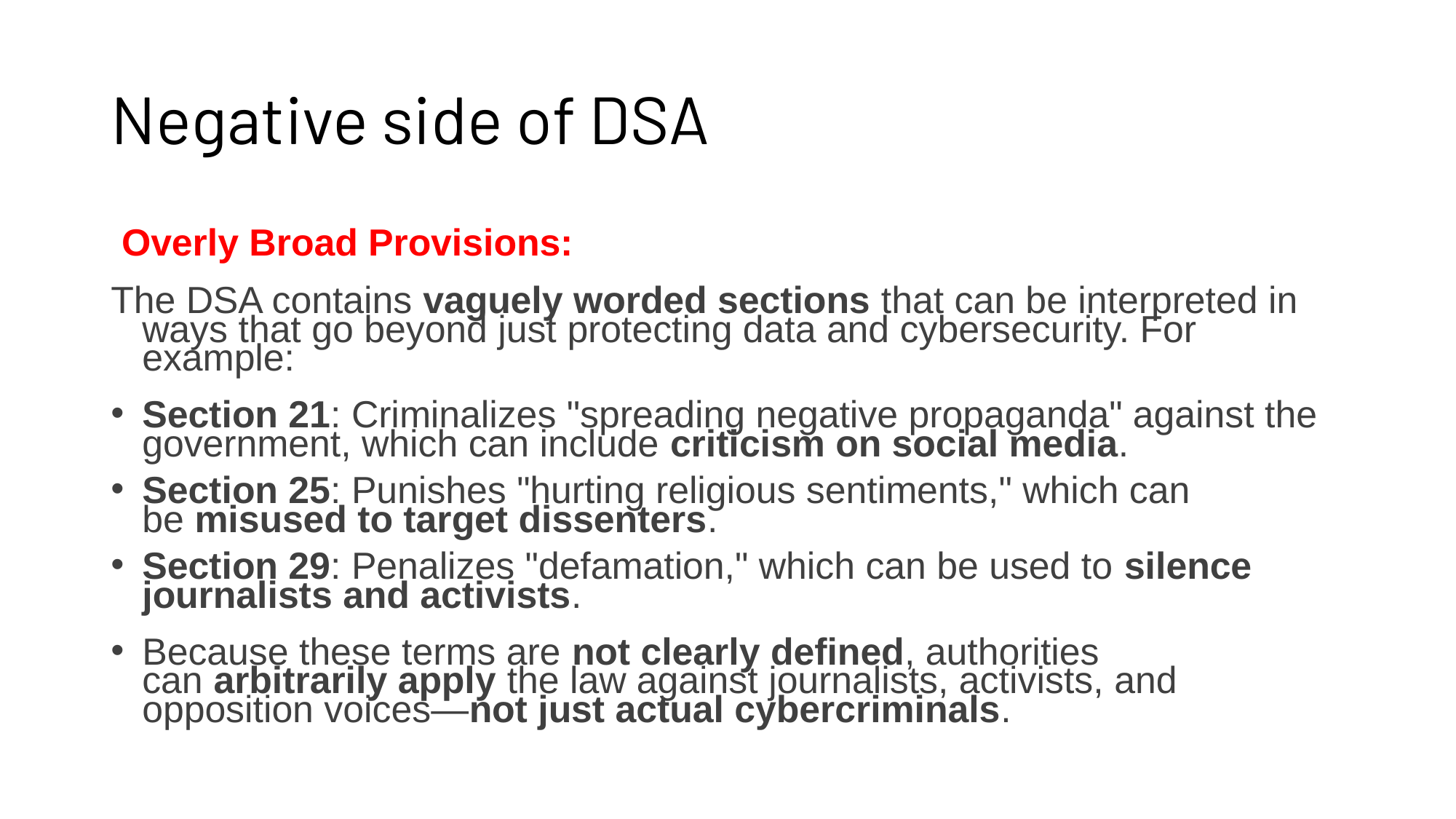

# Negative side of DSA
 Overly Broad Provisions:
The DSA contains vaguely worded sections that can be interpreted in ways that go beyond just protecting data and cybersecurity. For example:
Section 21: Criminalizes "spreading negative propaganda" against the government, which can include criticism on social media.
Section 25: Punishes "hurting religious sentiments," which can be misused to target dissenters.
Section 29: Penalizes "defamation," which can be used to silence journalists and activists.
Because these terms are not clearly defined, authorities can arbitrarily apply the law against journalists, activists, and opposition voices—not just actual cybercriminals.